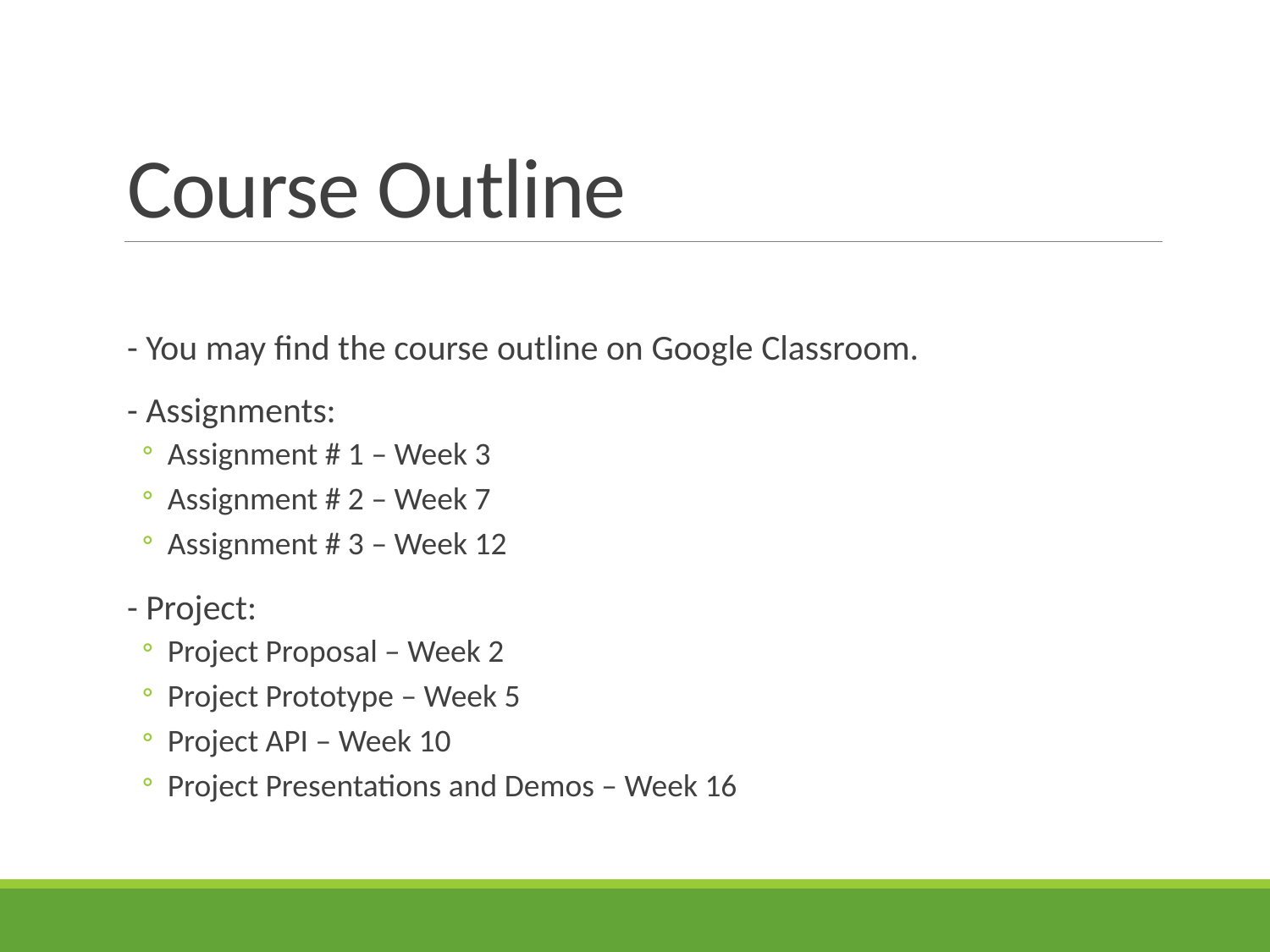

# Course Outline

- You may find the course outline on Google Classroom.
- Assignments:
Assignment # 1 – Week 3
Assignment # 2 – Week 7
Assignment # 3 – Week 12
- Project:
Project Proposal – Week 2
Project Prototype – Week 5
Project API – Week 10
Project Presentations and Demos – Week 16